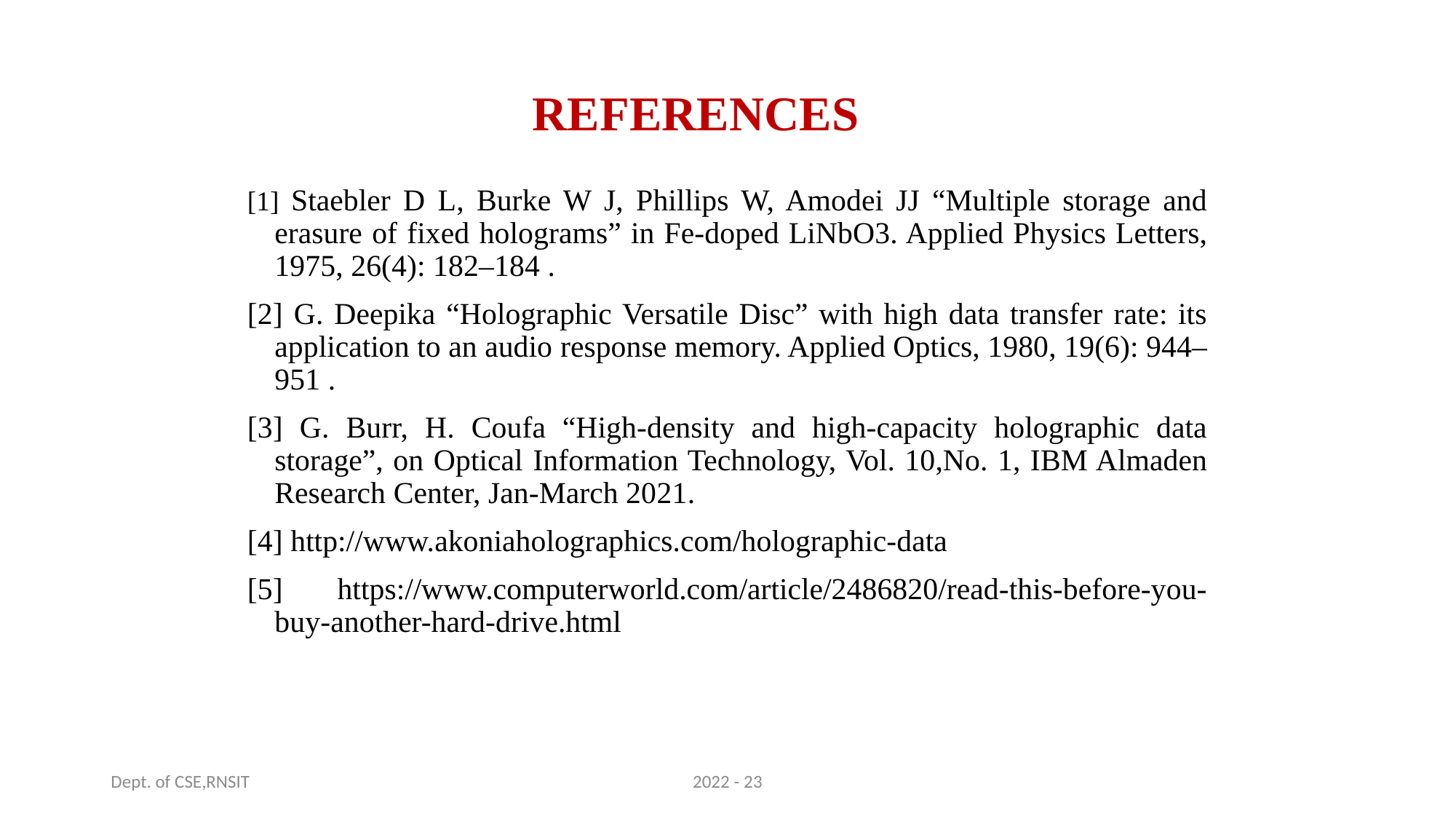

# REFERENCES
[1] Staebler D L, Burke W J, Phillips W, Amodei JJ “Multiple storage and erasure of fixed holograms” in Fe-doped LiNbO3. Applied Physics Letters, 1975, 26(4): 182–184 .
[2] G. Deepika “Holographic Versatile Disc” with high data transfer rate: its application to an audio response memory. Applied Optics, 1980, 19(6): 944–951 .
[3] G. Burr, H. Coufa “High-density and high-capacity holographic data storage”, on Optical Information Technology, Vol. 10,No. 1, IBM Almaden Research Center, Jan-March 2021.
[4] http://www.akoniaholographics.com/holographic-data
[5] https://www.computerworld.com/article/2486820/read-this-before-you-buy-another-hard-drive.html

Dept. of CSE,RNSIT
2022 - 23
15